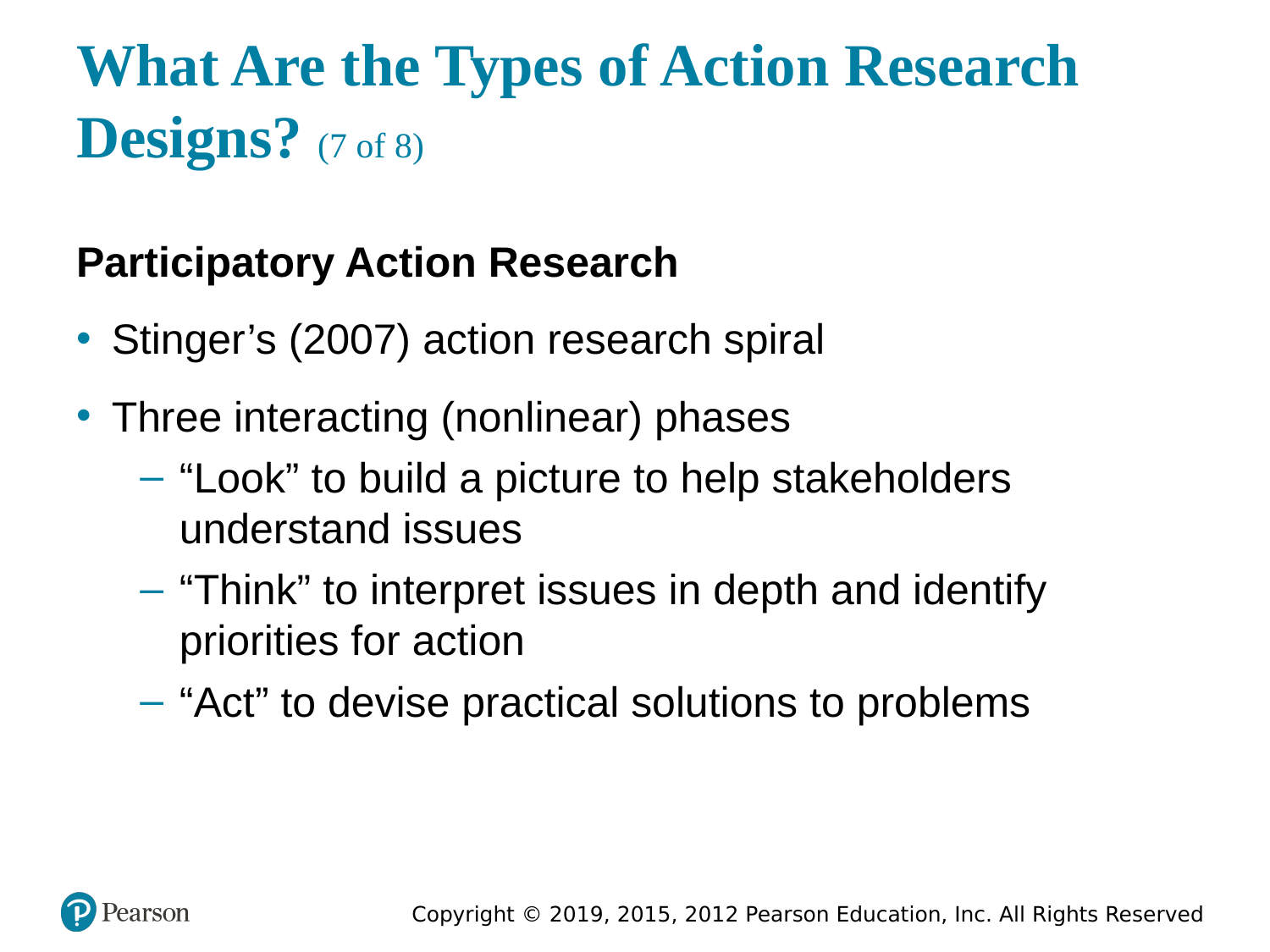

# What Are the Types of Action Research Designs? (7 of 8)
Participatory Action Research
Stinger’s (2007) action research spiral
Three interacting (nonlinear) phases
“Look” to build a picture to help stakeholders understand issues
“Think” to interpret issues in depth and identify priorities for action
“Act” to devise practical solutions to problems